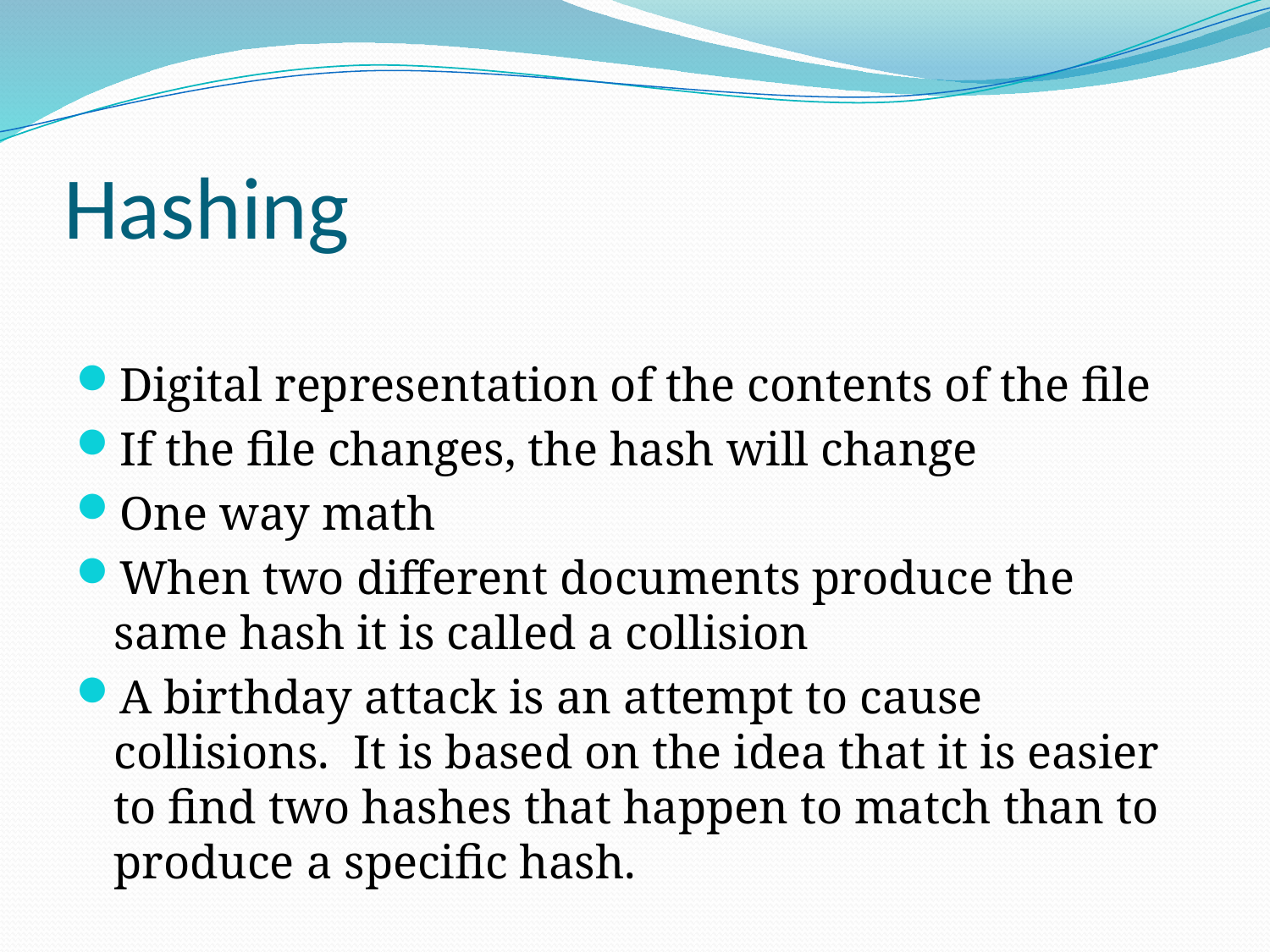

# Hashing

Digital representation of the contents of the file
If the file changes, the hash will change
One way math
When two different documents produce the same hash it is called a collision
A birthday attack is an attempt to cause collisions.  It is based on the idea that it is easier to find two hashes that happen to match than to produce a specific hash.